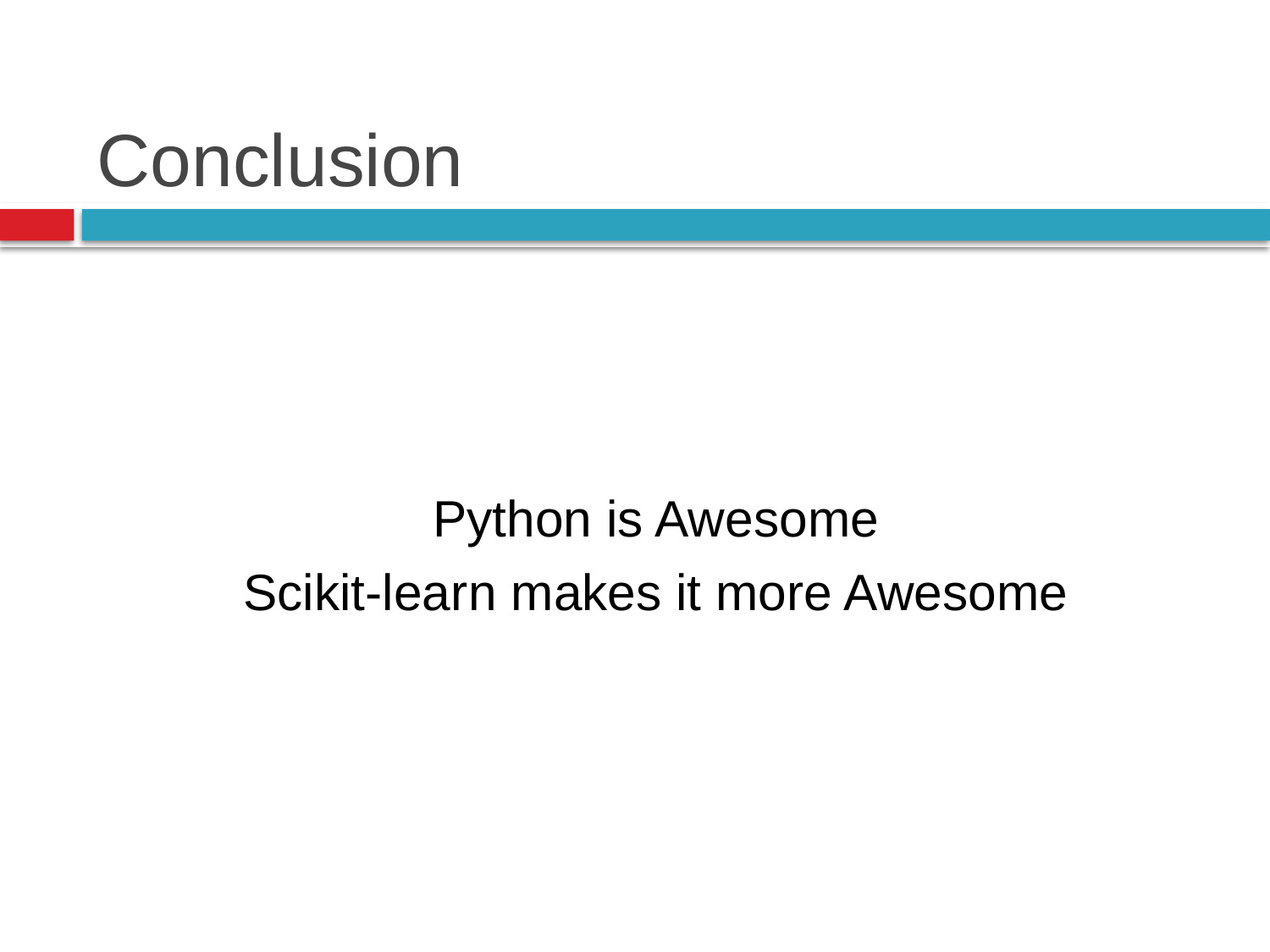

# Conclusion
Python is Awesome
Scikit-learn makes it more Awesome